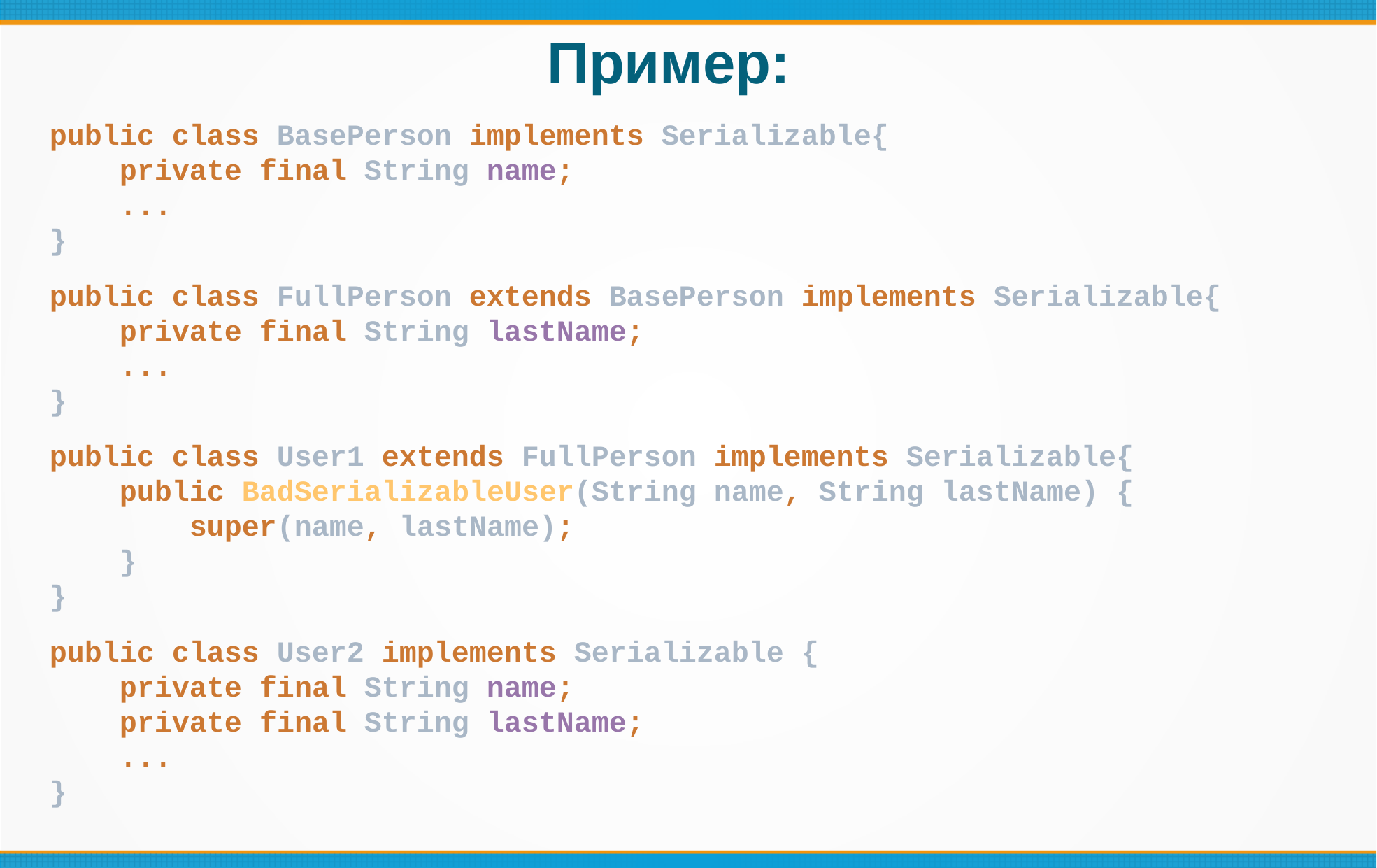

Пример:
public class BasePerson implements Serializable{
    private final String name;
    ...
}
public class FullPerson extends BasePerson implements Serializable{
    private final String lastName;
    ...
}
public class User1 extends FullPerson implements Serializable{
    public BadSerializableUser(String name, String lastName) {
        super(name, lastName);
    }
}
public class User2 implements Serializable {
    private final String name;
    private final String lastName;
    ...
}